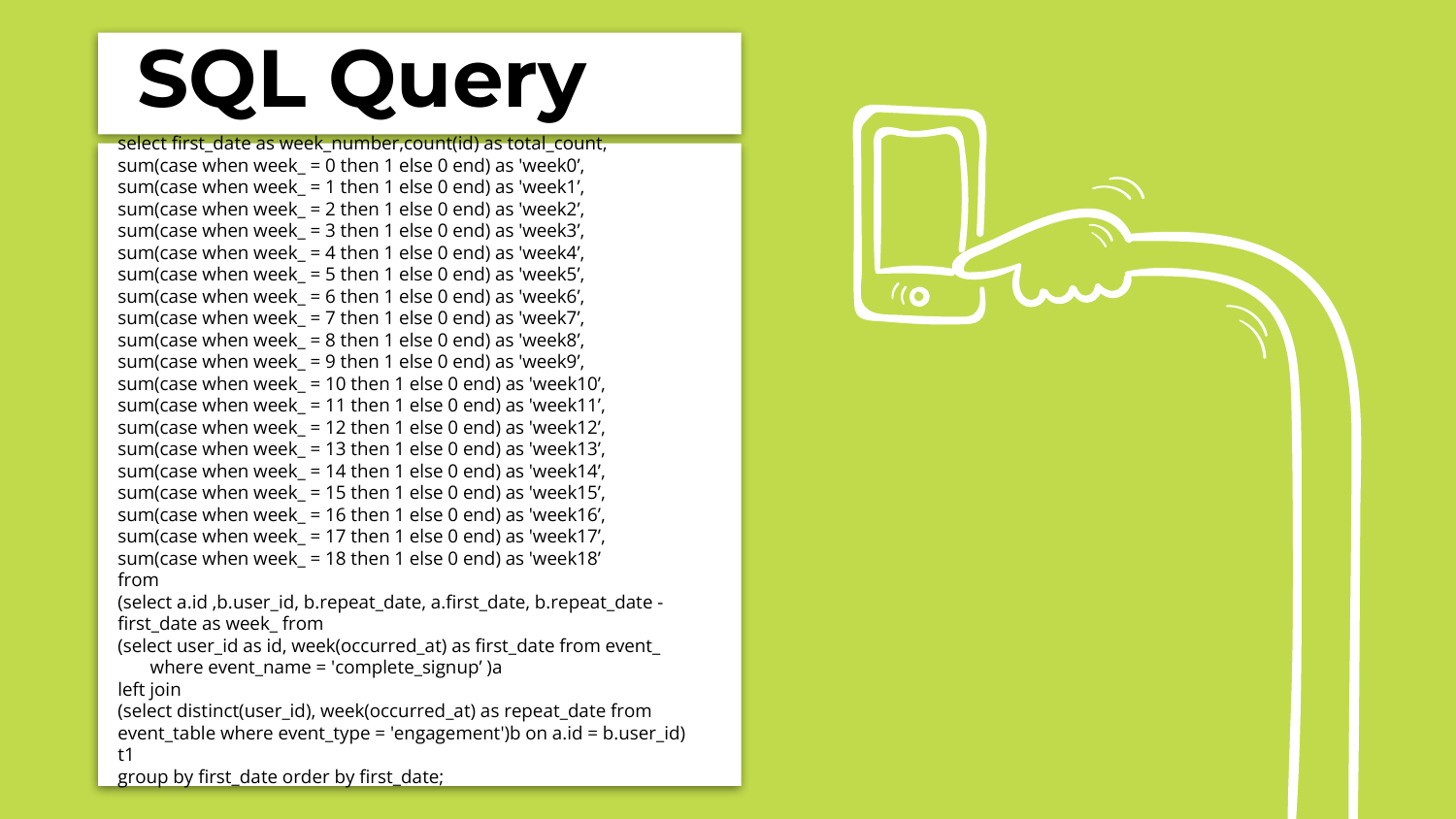

# SQL Query

select first_date as week_number,count(id) as total_count,
sum(case when week_ = 0 then 1 else 0 end) as 'week0’,
sum(case when week_ = 1 then 1 else 0 end) as 'week1’,
sum(case when week_ = 2 then 1 else 0 end) as 'week2’,
sum(case when week_ = 3 then 1 else 0 end) as 'week3’,
sum(case when week_ = 4 then 1 else 0 end) as 'week4’,
sum(case when week_ = 5 then 1 else 0 end) as 'week5’,
sum(case when week_ = 6 then 1 else 0 end) as 'week6’,
sum(case when week_ = 7 then 1 else 0 end) as 'week7’,
sum(case when week_ = 8 then 1 else 0 end) as 'week8’,
sum(case when week_ = 9 then 1 else 0 end) as 'week9’,
sum(case when week_ = 10 then 1 else 0 end) as 'week10’,
sum(case when week_ = 11 then 1 else 0 end) as 'week11’,
sum(case when week_ = 12 then 1 else 0 end) as 'week12’,
sum(case when week_ = 13 then 1 else 0 end) as 'week13’,
sum(case when week_ = 14 then 1 else 0 end) as 'week14’,
sum(case when week_ = 15 then 1 else 0 end) as 'week15’,
sum(case when week_ = 16 then 1 else 0 end) as 'week16’,
sum(case when week_ = 17 then 1 else 0 end) as 'week17’,
sum(case when week_ = 18 then 1 else 0 end) as 'week18’
from
(select a.id ,b.user_id, b.repeat_date, a.first_date, b.repeat_date - first_date as week_ from
(select user_id as id, week(occurred_at) as first_date from event_                 where event_name = 'complete_signup’ )a
left join
(select distinct(user_id), week(occurred_at) as repeat_date from event_table where event_type = 'engagement')b on a.id = b.user_id) t1
group by first_date order by first_date;